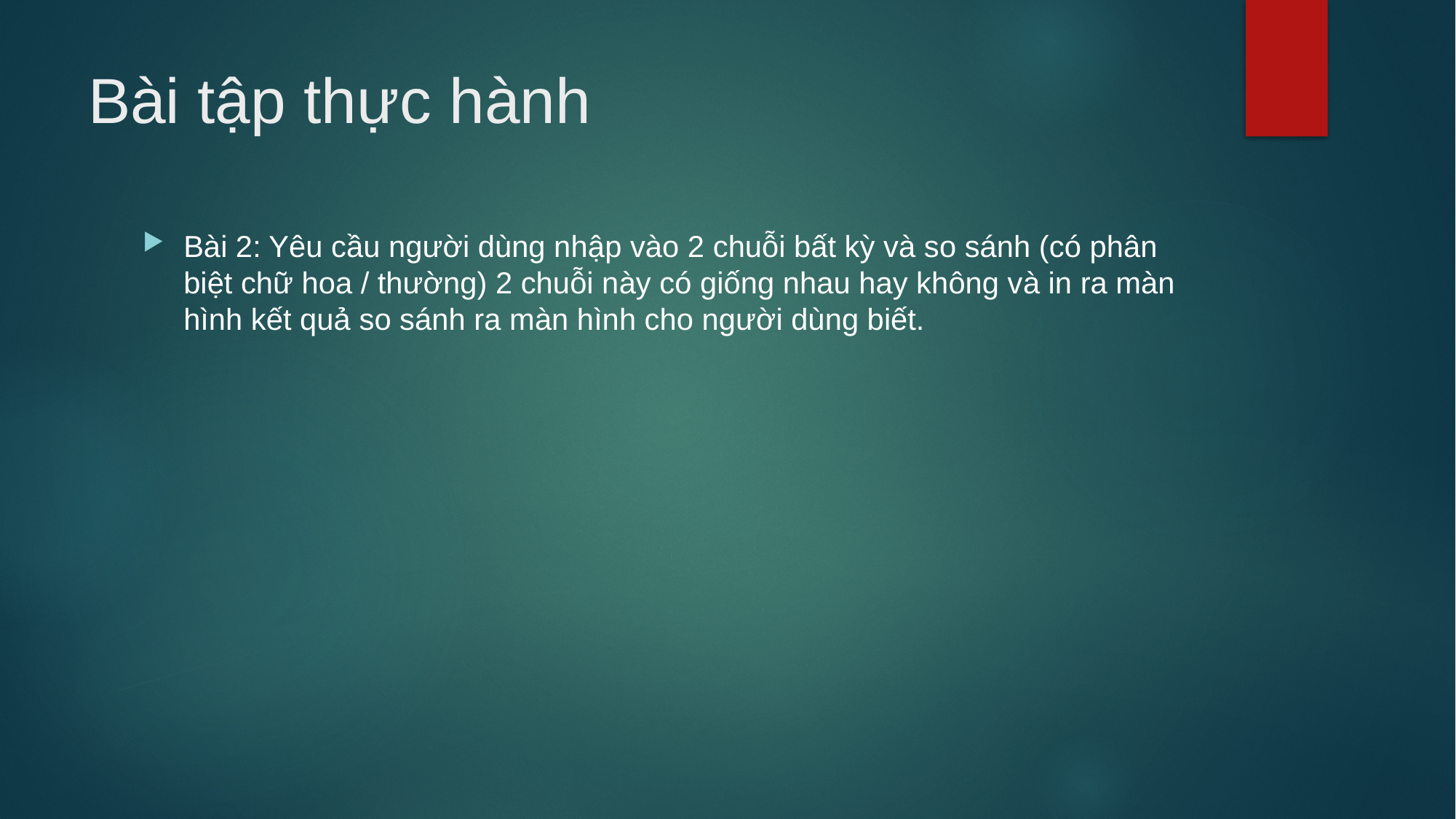

# Bài tập thực hành
Bài 2: Yêu cầu người dùng nhập vào 2 chuỗi bất kỳ và so sánh (có phân biệt chữ hoa / thường) 2 chuỗi này có giống nhau hay không và in ra màn hình kết quả so sánh ra màn hình cho người dùng biết.